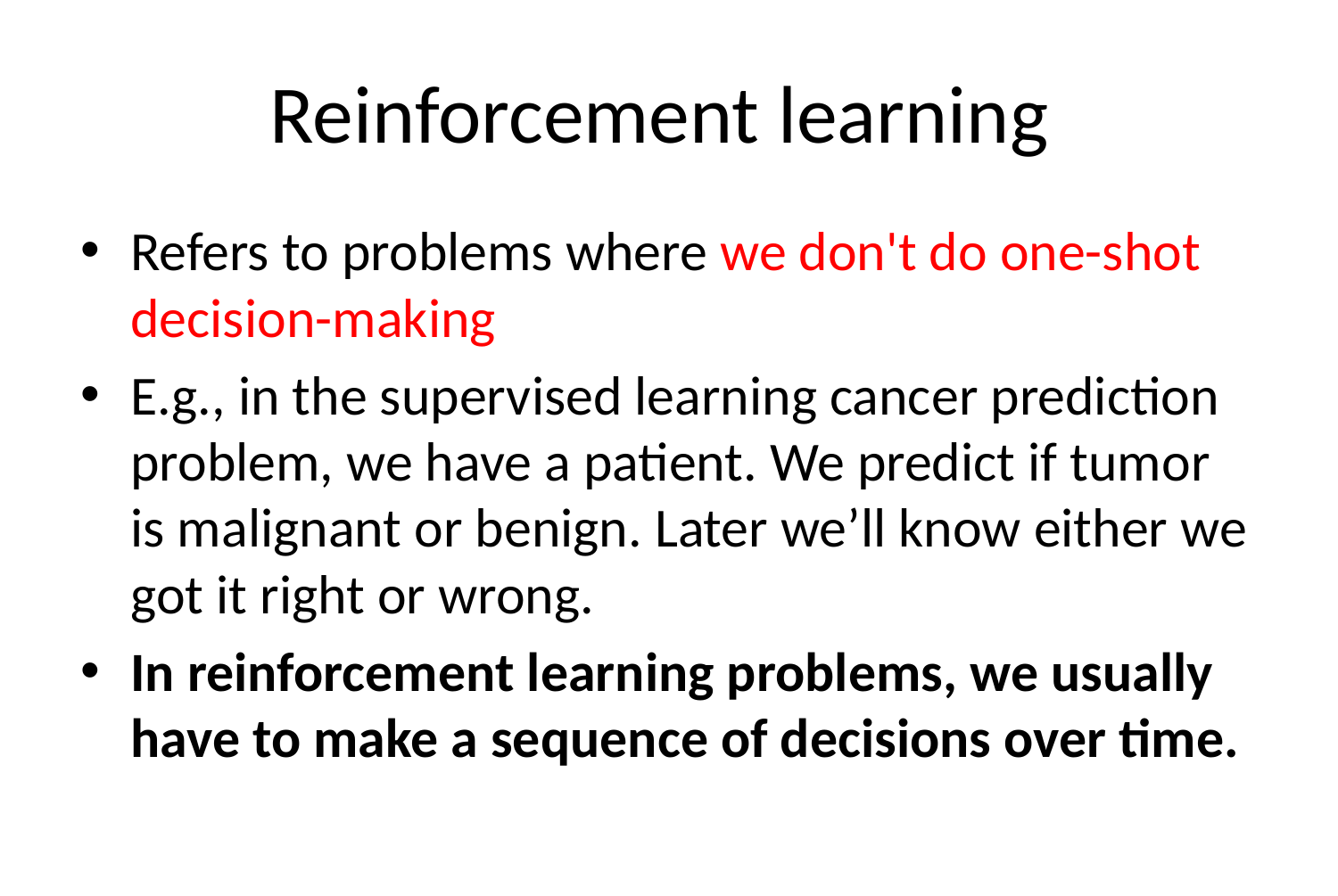

# Reinforcement learning
Refers to problems where we don't do one-shot decision-making
E.g., in the supervised learning cancer prediction problem, we have a patient. We predict if tumor is malignant or benign. Later we’ll know either we got it right or wrong.
In reinforcement learning problems, we usually have to make a sequence of decisions over time.